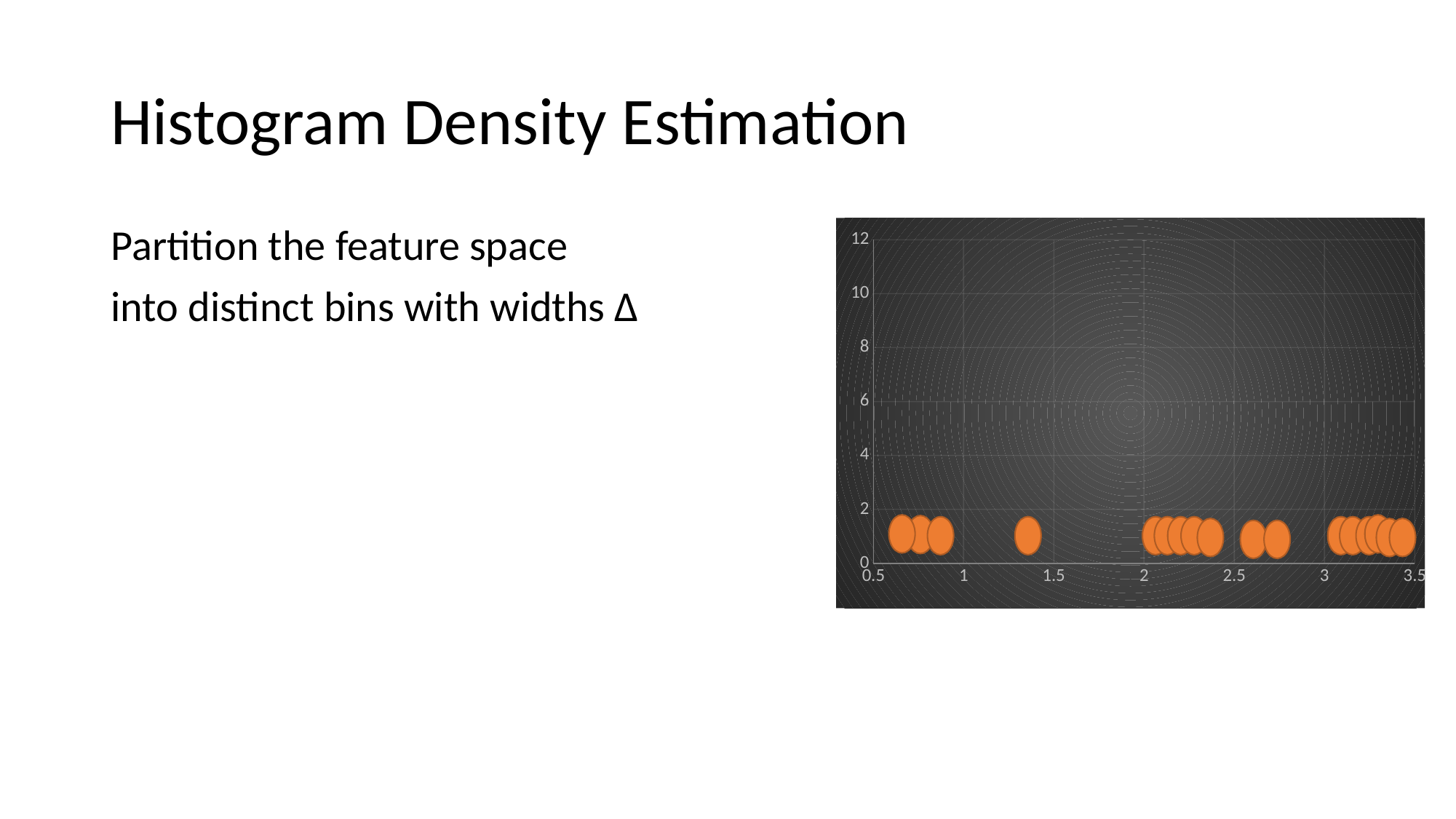

# Histogram Density Estimation
Partition the feature space
 into distinct bins with widths Δ

### Chart

| Category | Column1 |
|---|---|